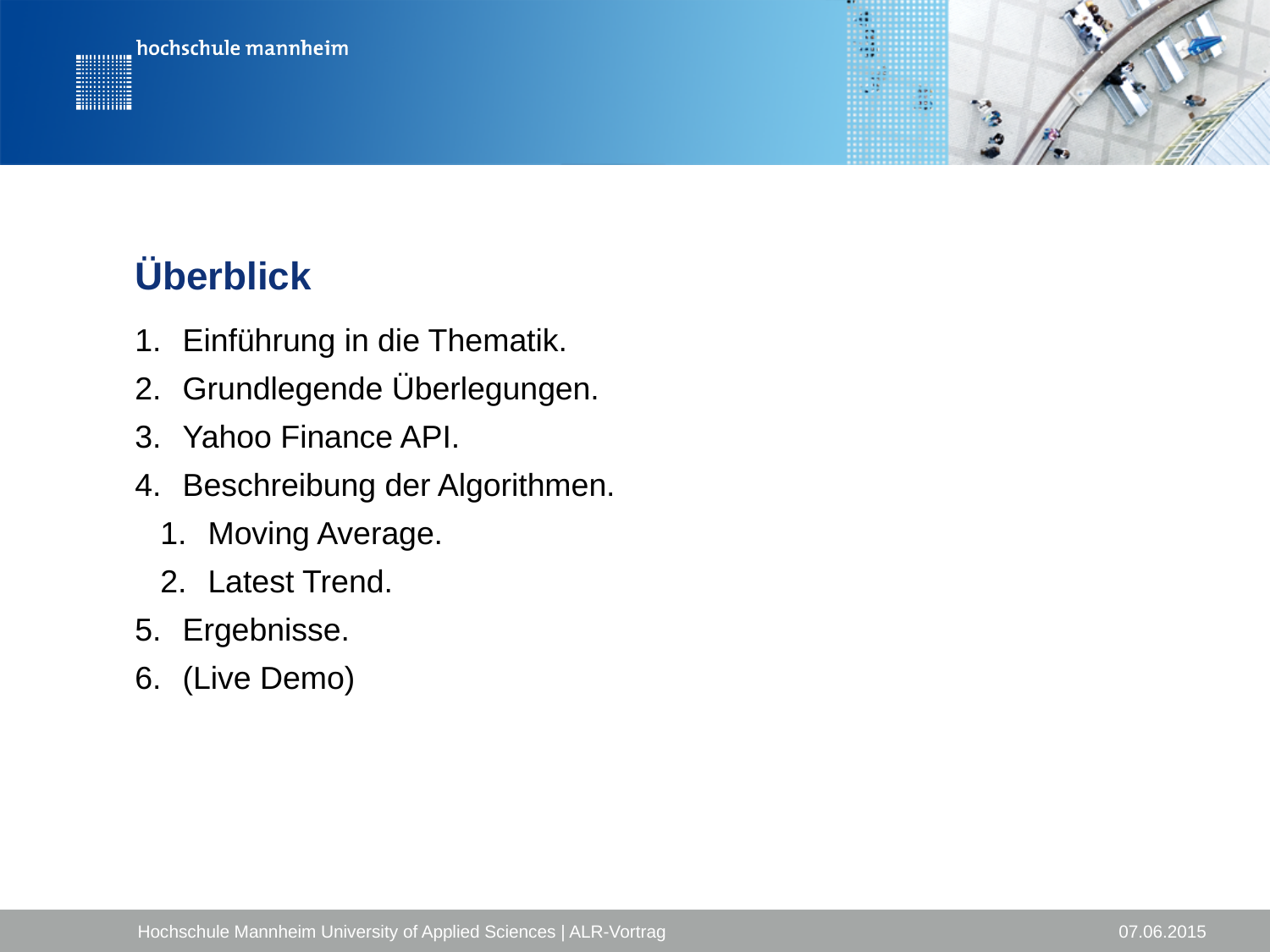

# Überblick
Einführung in die Thematik.
Grundlegende Überlegungen.
Yahoo Finance API.
Beschreibung der Algorithmen.
Moving Average.
Latest Trend.
Ergebnisse.
(Live Demo)
Hochschule Mannheim University of Applied Sciences | ALR-Vortrag
07.06.2015